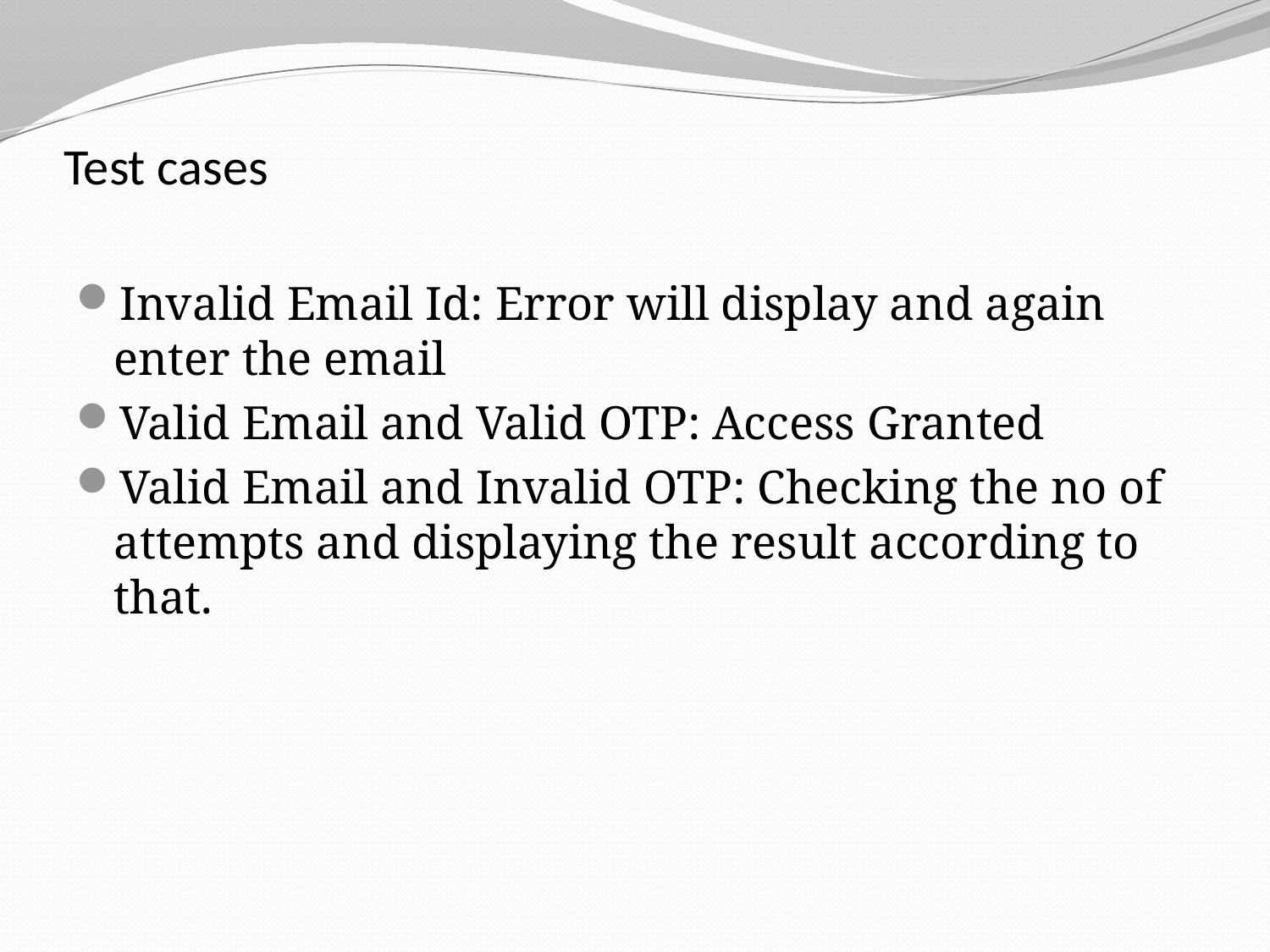

# Test cases
Invalid Email Id: Error will display and again enter the email
Valid Email and Valid OTP: Access Granted
Valid Email and Invalid OTP: Checking the no of attempts and displaying the result according to that.